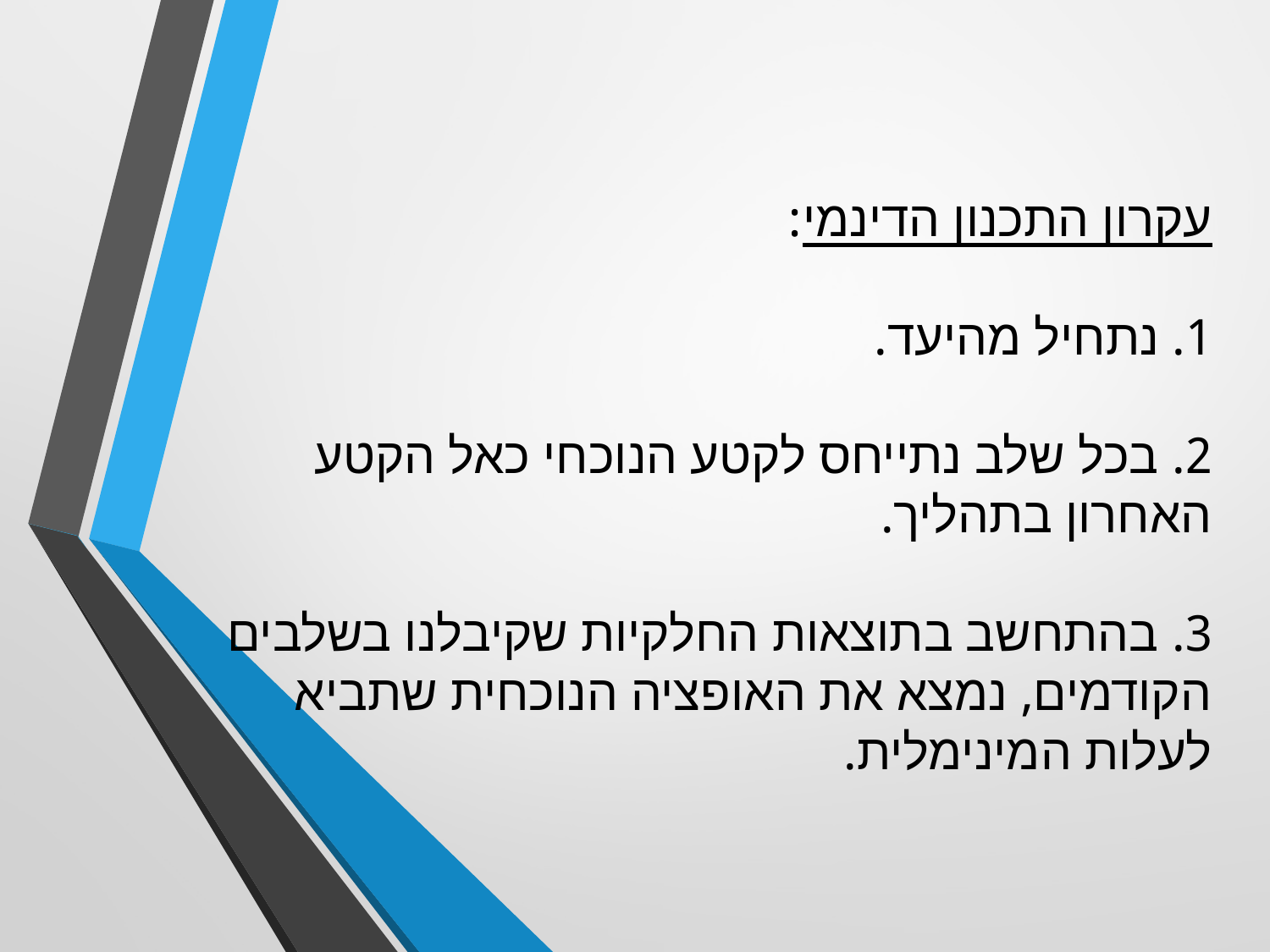

# עקרון התכנון הדינמי: 1. נתחיל מהיעד. 2. בכל שלב נתייחס לקטע הנוכחי כאל הקטע האחרון בתהליך. 3. בהתחשב בתוצאות החלקיות שקיבלנו בשלבים הקודמים, נמצא את האופציה הנוכחית שתביא לעלות המינימלית.